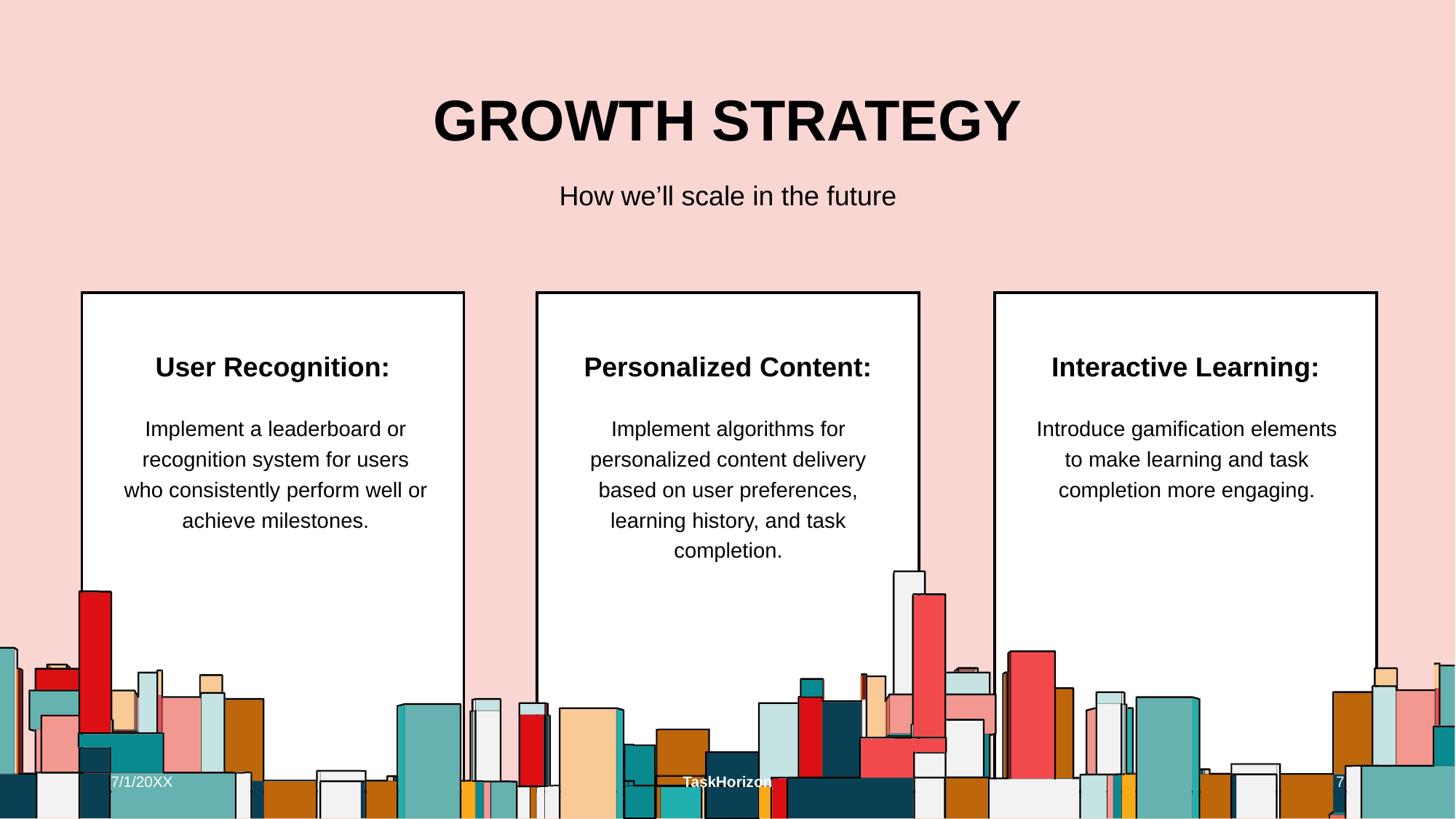

# GROWTH STRATEGY
How we’ll scale in the future
Personalized Content:

Interactive Learning:
User Recognition:
Implement a leaderboard or recognition system for users who consistently perform well or achieve milestones.
Implement algorithms for personalized content delivery based on user preferences, learning history, and task completion.
Introduce gamification elements to make learning and task completion more engaging.
7/1/20XX
TaskHorizon
7